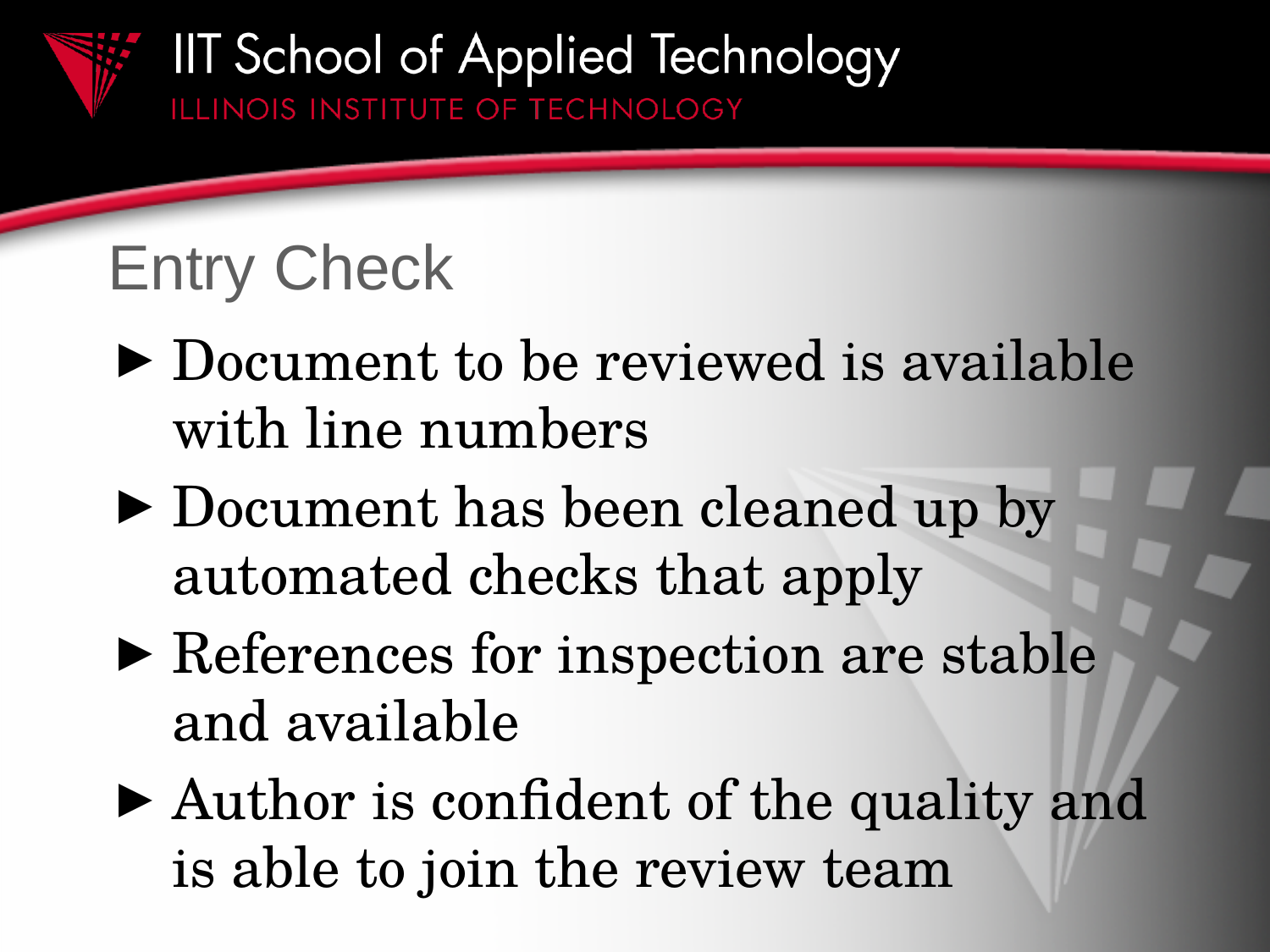

# Entry Check
Document to be reviewed is available with line numbers
Document has been cleaned up by automated checks that apply
References for inspection are stable and available
Author is confident of the quality and is able to join the review team